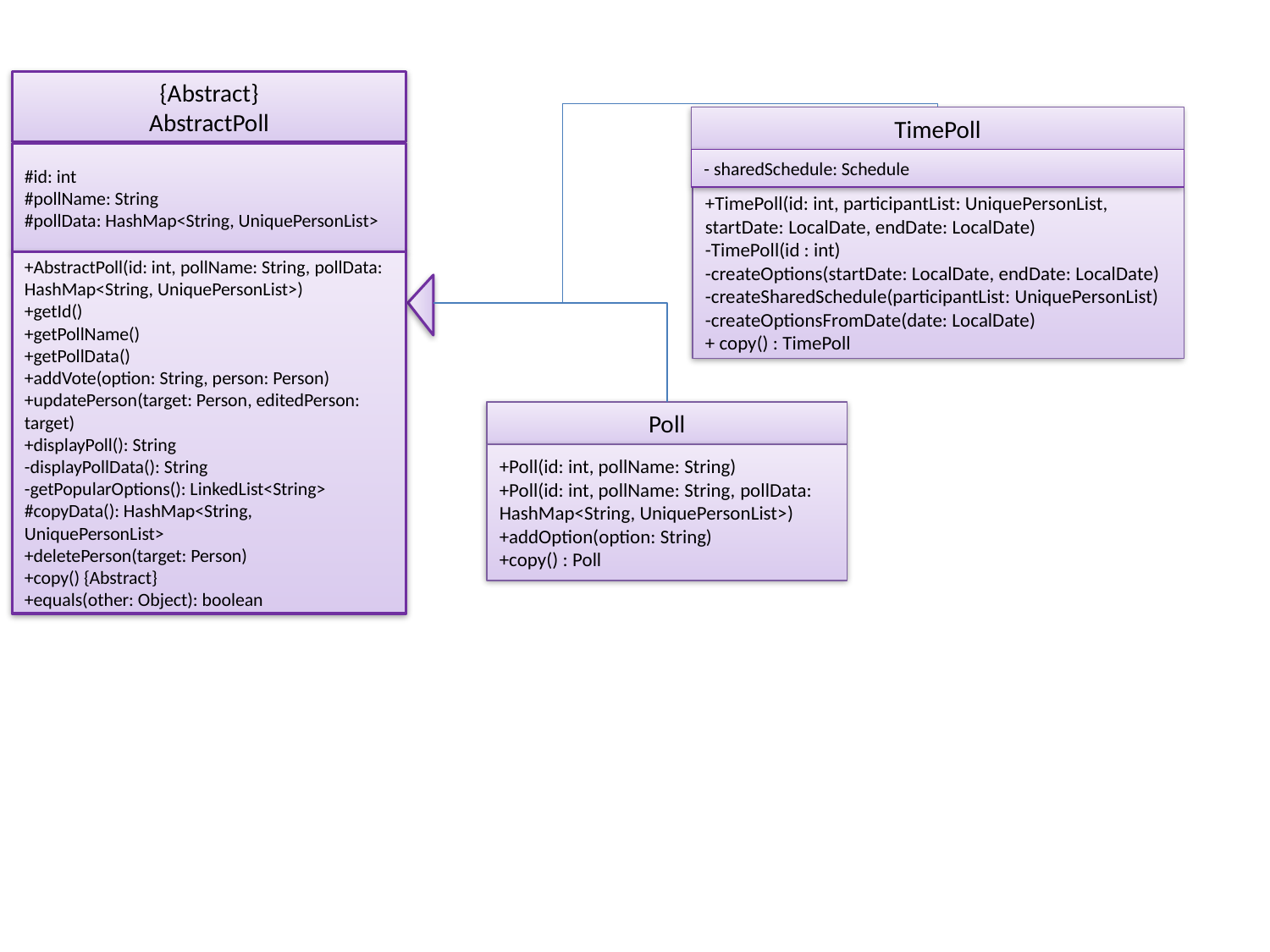

{Abstract}
AbstractPoll
#id: int
#pollName: String
#pollData: HashMap<String, UniquePersonList>
+AbstractPoll(id: int, pollName: String, pollData: HashMap<String, UniquePersonList>)
+getId()
+getPollName()
+getPollData()
+addVote(option: String, person: Person)
+updatePerson(target: Person, editedPerson: target)
+displayPoll(): String
-displayPollData(): String
-getPopularOptions(): LinkedList<String>
#copyData(): HashMap<String, UniquePersonList>
+deletePerson(target: Person)
+copy() {Abstract}
+equals(other: Object): boolean
TimePoll
- sharedSchedule: Schedule
+TimePoll(id: int, participantList: UniquePersonList,
startDate: LocalDate, endDate: LocalDate)
-TimePoll(id : int)
-createOptions(startDate: LocalDate, endDate: LocalDate)
-createSharedSchedule(participantList: UniquePersonList)
-createOptionsFromDate(date: LocalDate)
+ copy() : TimePoll

Poll
+Poll(id: int, pollName: String)
+Poll(id: int, pollName: String, pollData: HashMap<String, UniquePersonList>)
+addOption(option: String)
+copy() : Poll